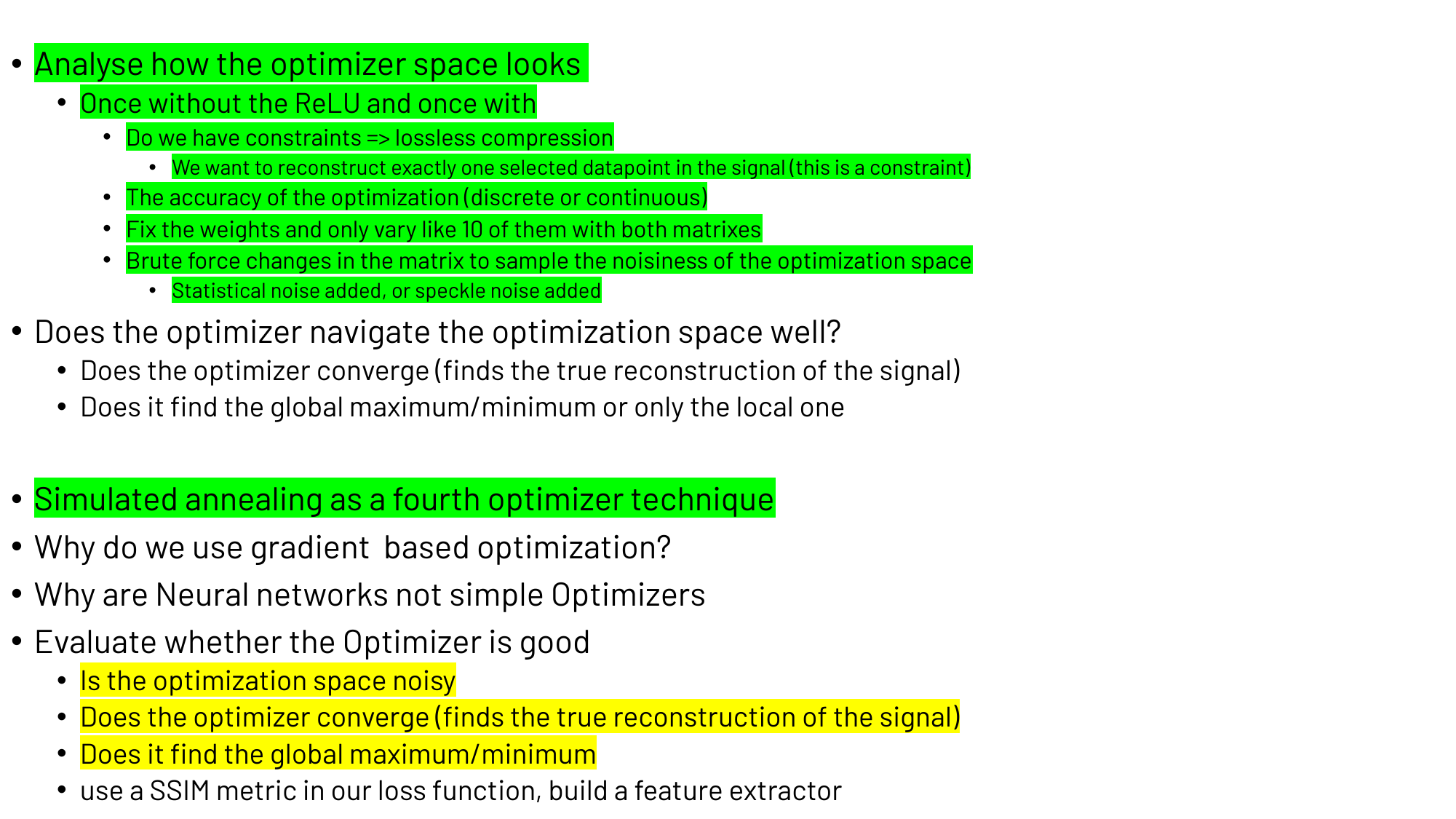

Analyse how the optimizer space looks
Once without the ReLU and once with
Do we have constraints => lossless compression
We want to reconstruct exactly one selected datapoint in the signal (this is a constraint)
The accuracy of the optimization (discrete or continuous)
Fix the weights and only vary like 10 of them with both matrixes
Brute force changes in the matrix to sample the noisiness of the optimization space
Statistical noise added, or speckle noise added
Does the optimizer navigate the optimization space well?
Does the optimizer converge (finds the true reconstruction of the signal)
Does it find the global maximum/minimum or only the local one

Simulated annealing as a fourth optimizer technique
Why do we use gradient  based optimization?
Why are Neural networks not simple Optimizers
Evaluate whether the Optimizer is good
Is the optimization space noisy
Does the optimizer converge (finds the true reconstruction of the signal)
Does it find the global maximum/minimum
use a SSIM metric in our loss function, build a feature extractor